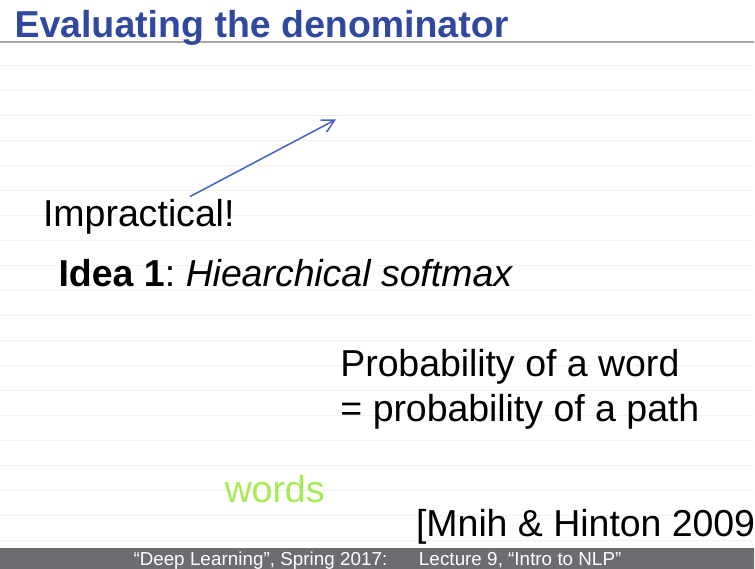

# Evaluating the denominator
Impractical!
Idea 1: Hiearchical softmax
words
Probability of a word  = probability of a path
[Mnih & Hinton 2009]